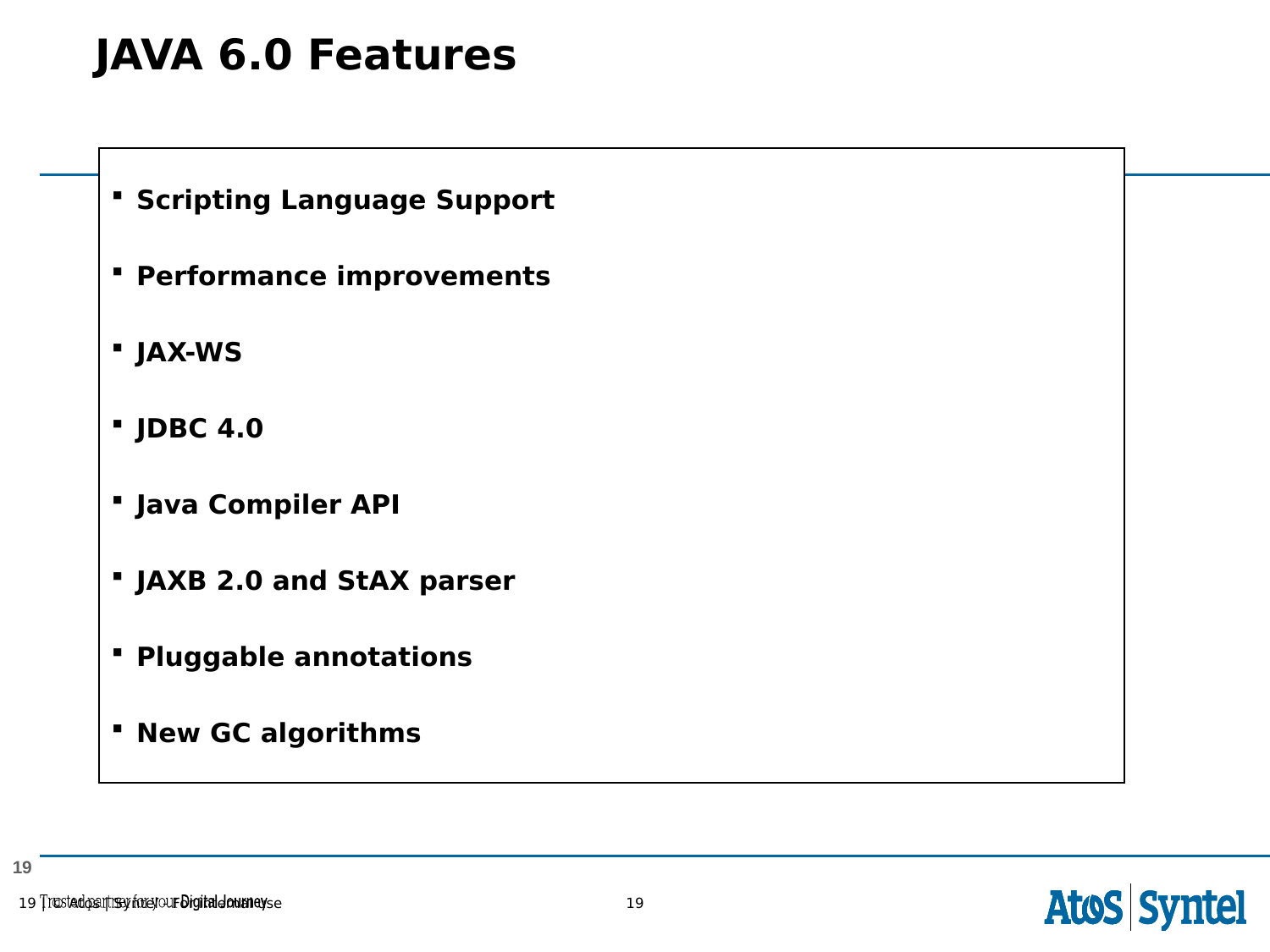

# JAVA 6.0 Features
Scripting Language Support

Performance improvements

JAX-WS

JDBC 4.0

Java Compiler API

JAXB 2.0 and StAX parser

Pluggable annotations

New GC algorithms
19